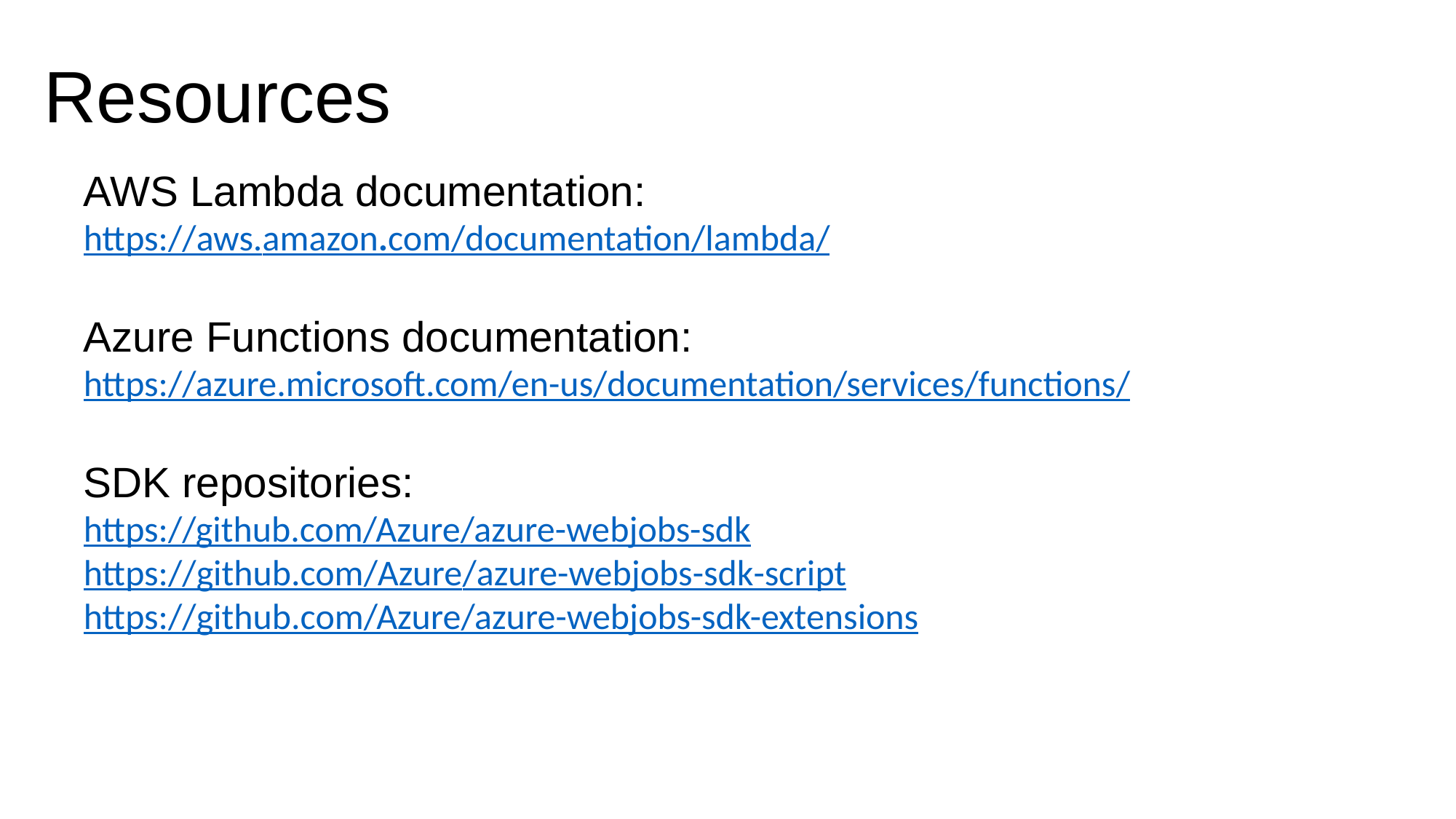

Resources
AWS Lambda documentation:
https://aws.amazon.com/documentation/lambda/

Azure Functions documentation:
https://azure.microsoft.com/en-us/documentation/services/functions/

SDK repositories:
https://github.com/Azure/azure-webjobs-sdk
https://github.com/Azure/azure-webjobs-sdk-script
https://github.com/Azure/azure-webjobs-sdk-extensions